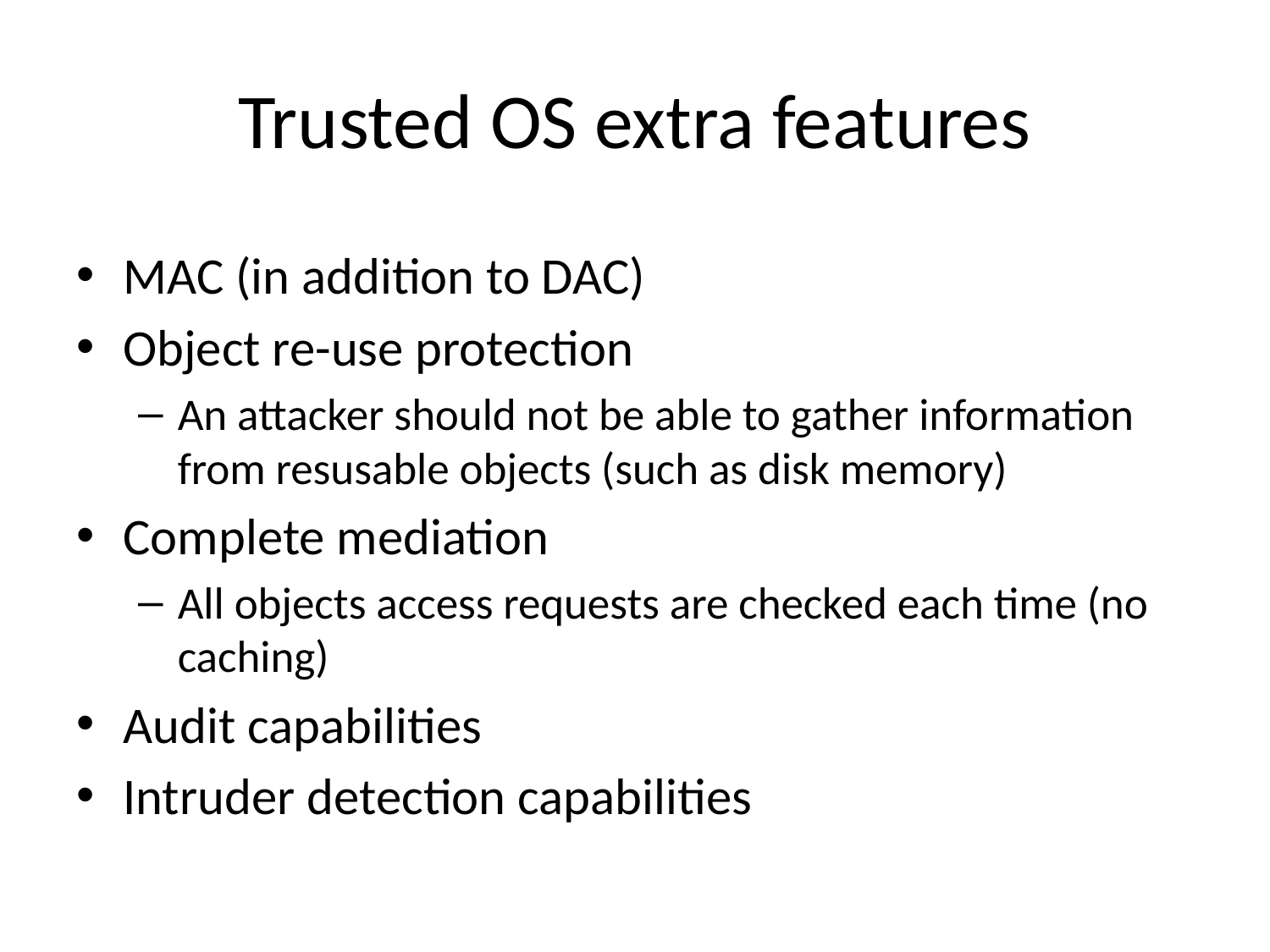

# Trusted OS extra features
MAC (in addition to DAC)
Object re-use protection
An attacker should not be able to gather information from resusable objects (such as disk memory)
Complete mediation
All objects access requests are checked each time (no caching)
Audit capabilities
Intruder detection capabilities